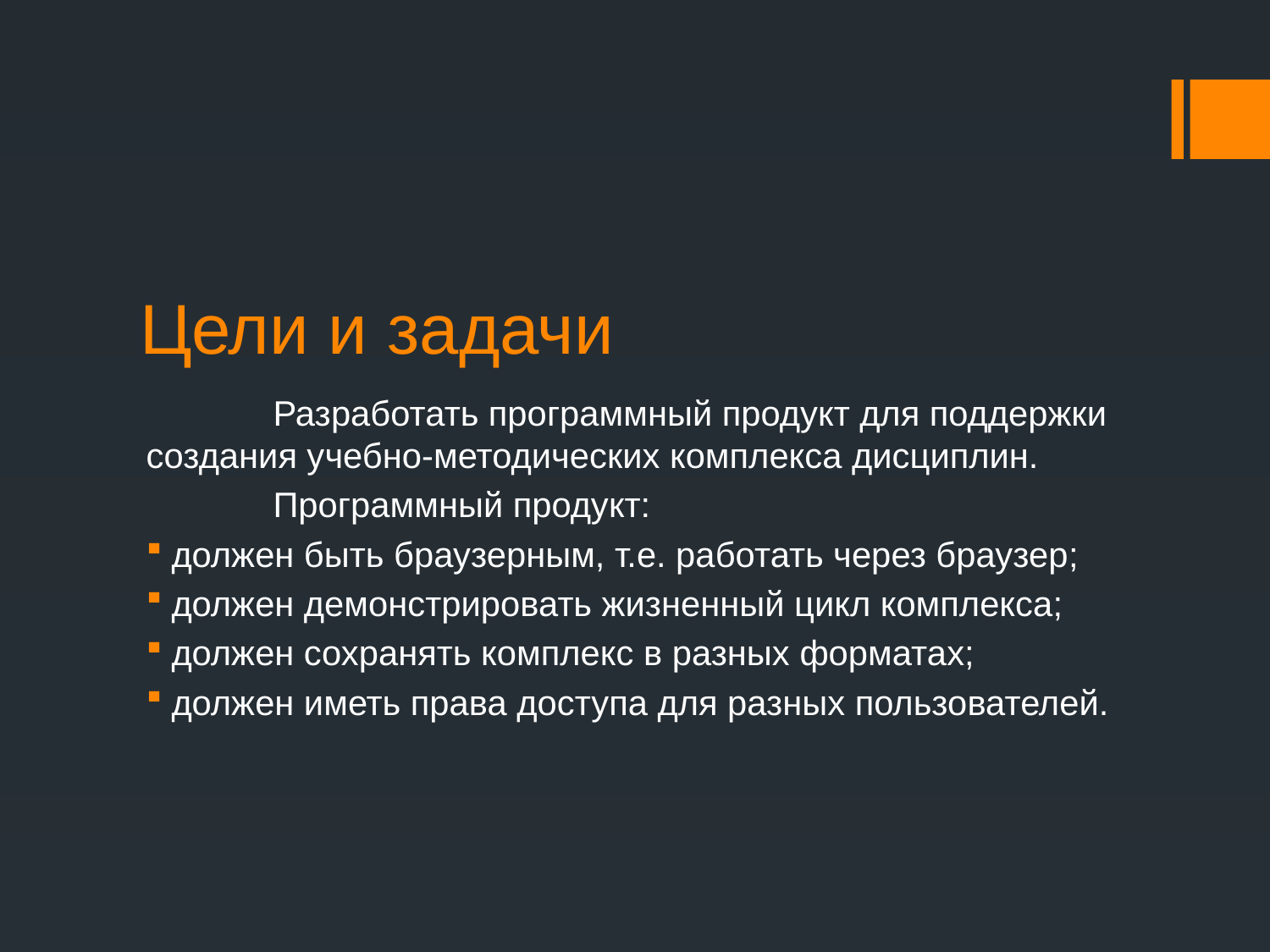

# Цели и задачи
	Разработать программный продукт для поддержки создания учебно-методических комплекса дисциплин.
	Программный продукт:
должен быть браузерным, т.е. работать через браузер;
должен демонстрировать жизненный цикл комплекса;
должен сохранять комплекс в разных форматах;
должен иметь права доступа для разных пользователей.